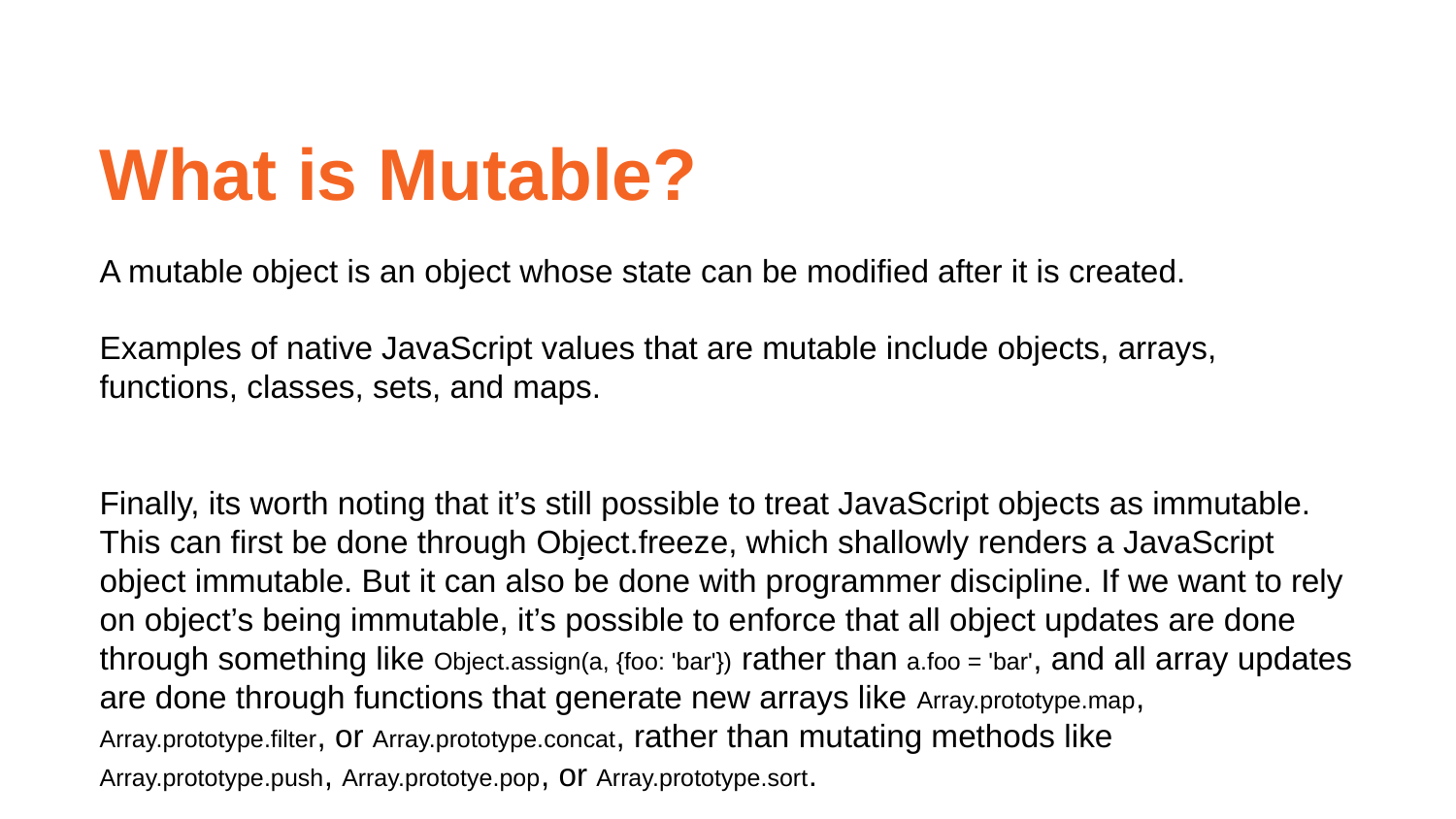

What is Mutable?
A mutable object is an object whose state can be modified after it is created.

Examples of native JavaScript values that are mutable include objects, arrays, functions, classes, sets, and maps.

Finally, its worth noting that it’s still possible to treat JavaScript objects as immutable. This can first be done through Object.freeze, which shallowly renders a JavaScript object immutable. But it can also be done with programmer discipline. If we want to rely on object’s being immutable, it’s possible to enforce that all object updates are done through something like Object.assign(a, {foo: 'bar'}) rather than a.foo = 'bar', and all array updates are done through functions that generate new arrays like Array.prototype.map, Array.prototype.filter, or Array.prototype.concat, rather than mutating methods like Array.prototype.push, Array.prototye.pop, or Array.prototype.sort.